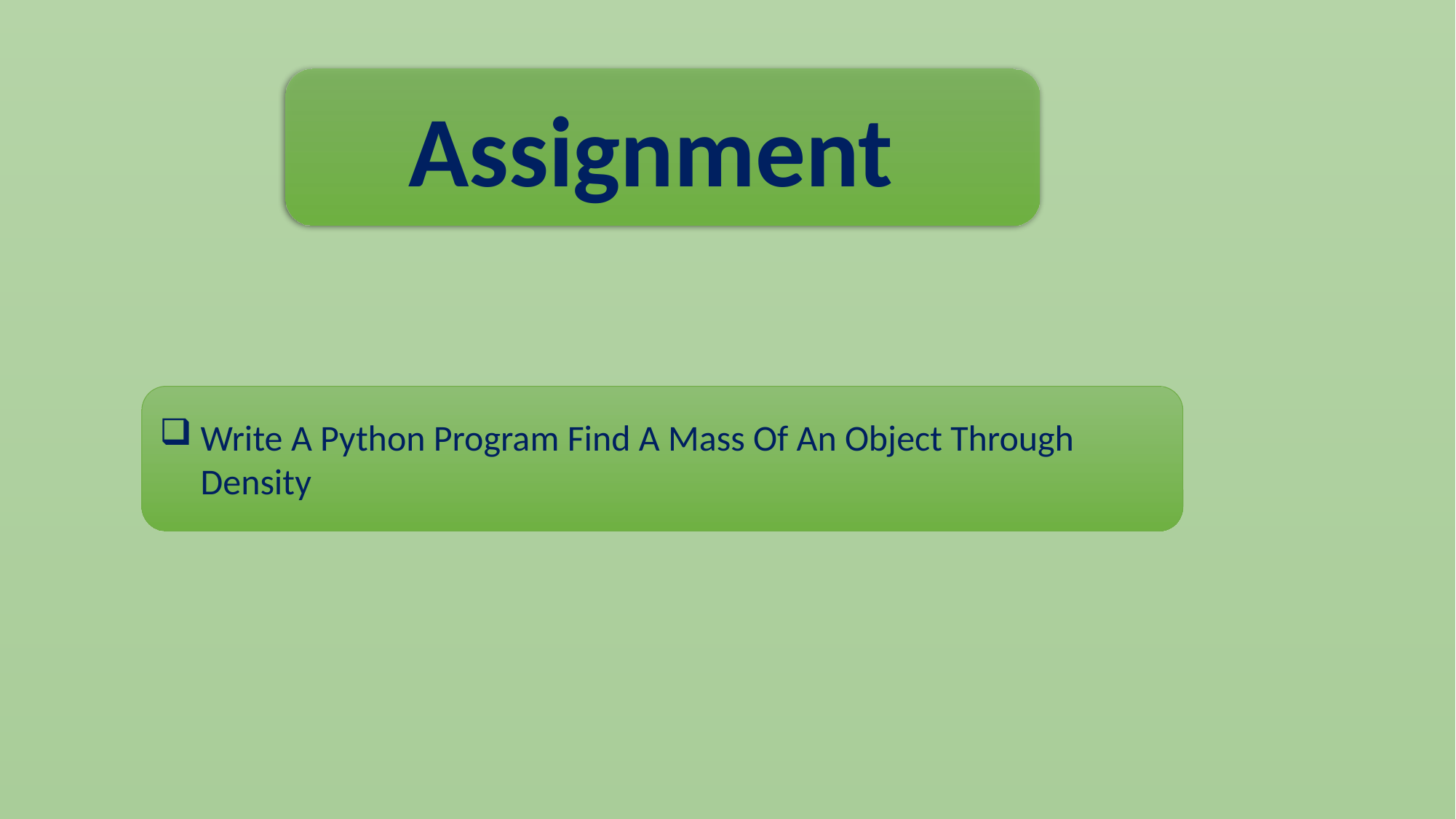

Assignment
Write A Python Program Find A Mass Of An Object Through Density